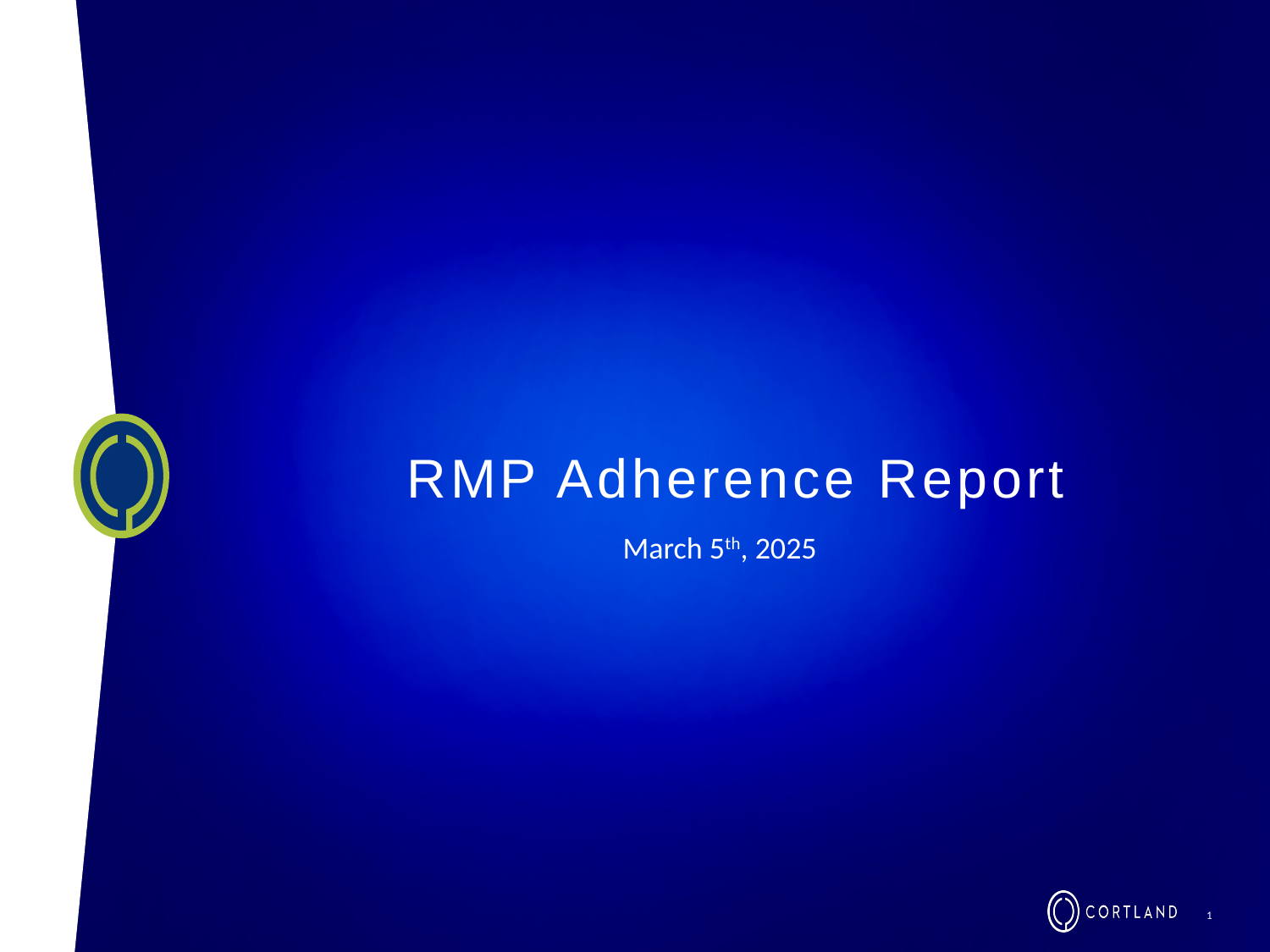

# RMP Adherence Report
March 5th, 2025